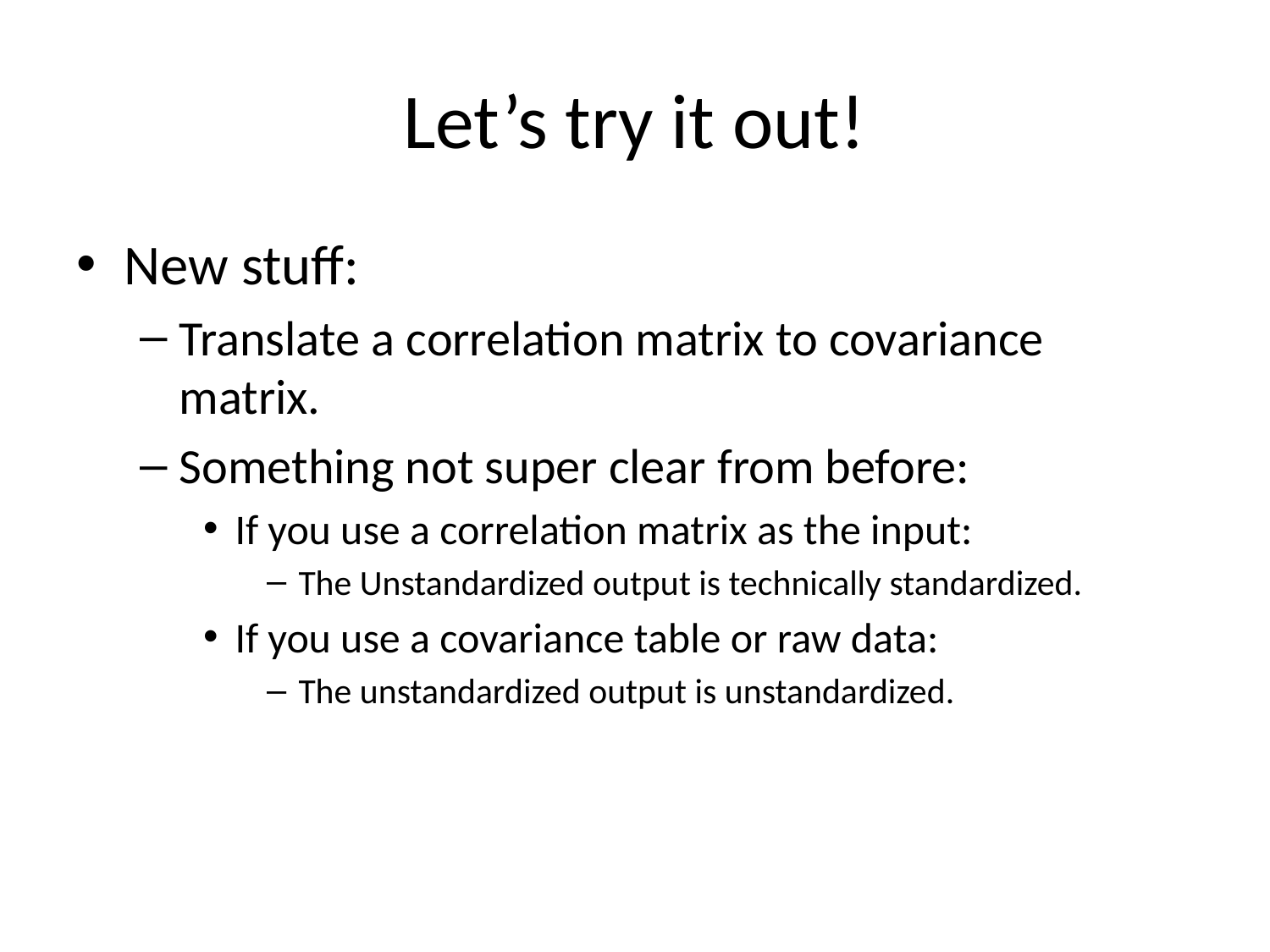

# Let’s try it out!
New stuff:
Translate a correlation matrix to covariance matrix.
Something not super clear from before:
If you use a correlation matrix as the input:
The Unstandardized output is technically standardized.
If you use a covariance table or raw data:
The unstandardized output is unstandardized.